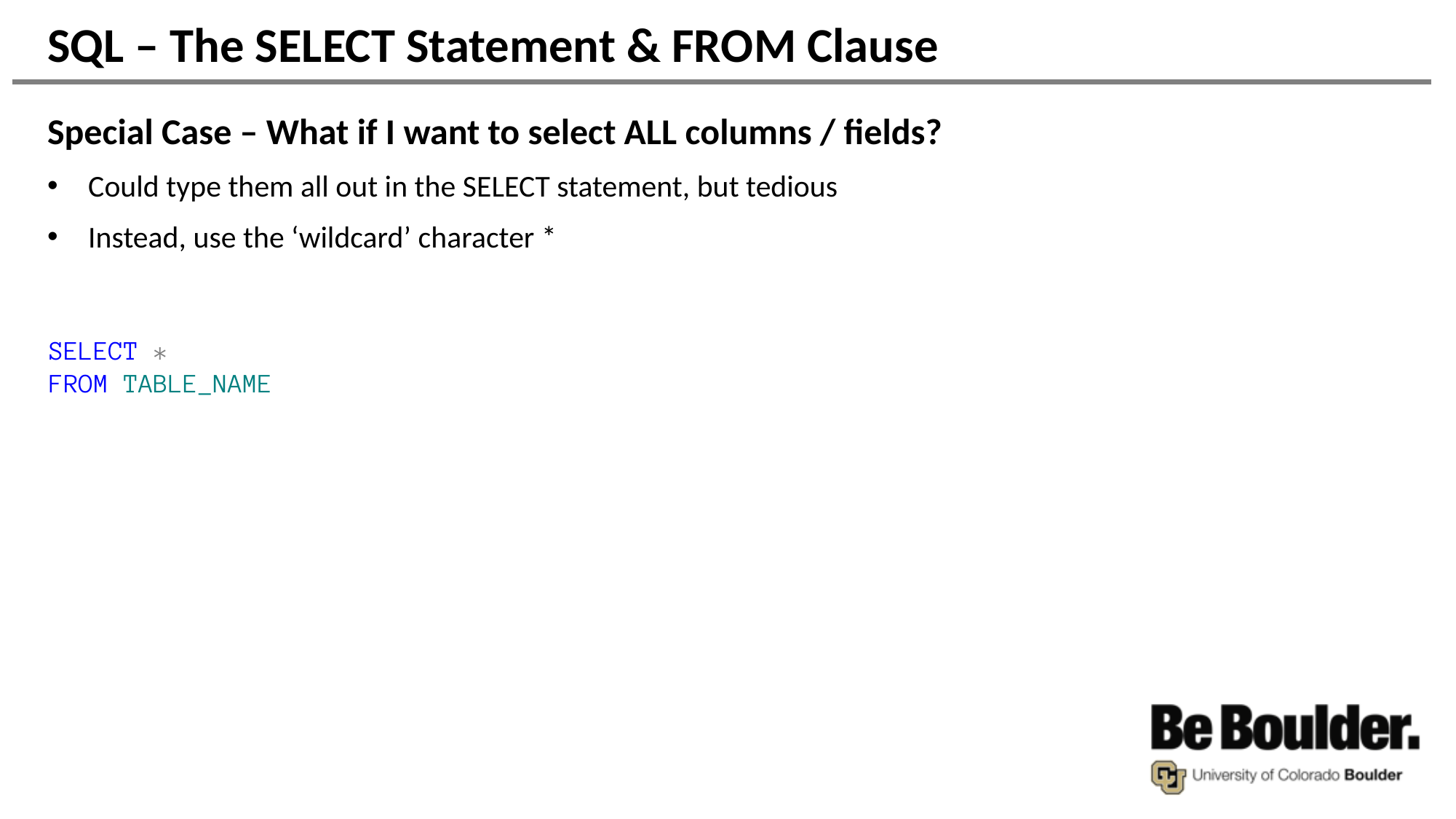

# SQL – The SELECT Statement & FROM Clause
Special Case – What if I want to select ALL columns / fields?
Could type them all out in the SELECT statement, but tedious
Instead, use the ‘wildcard’ character *
SELECT *
FROM TABLE_NAME